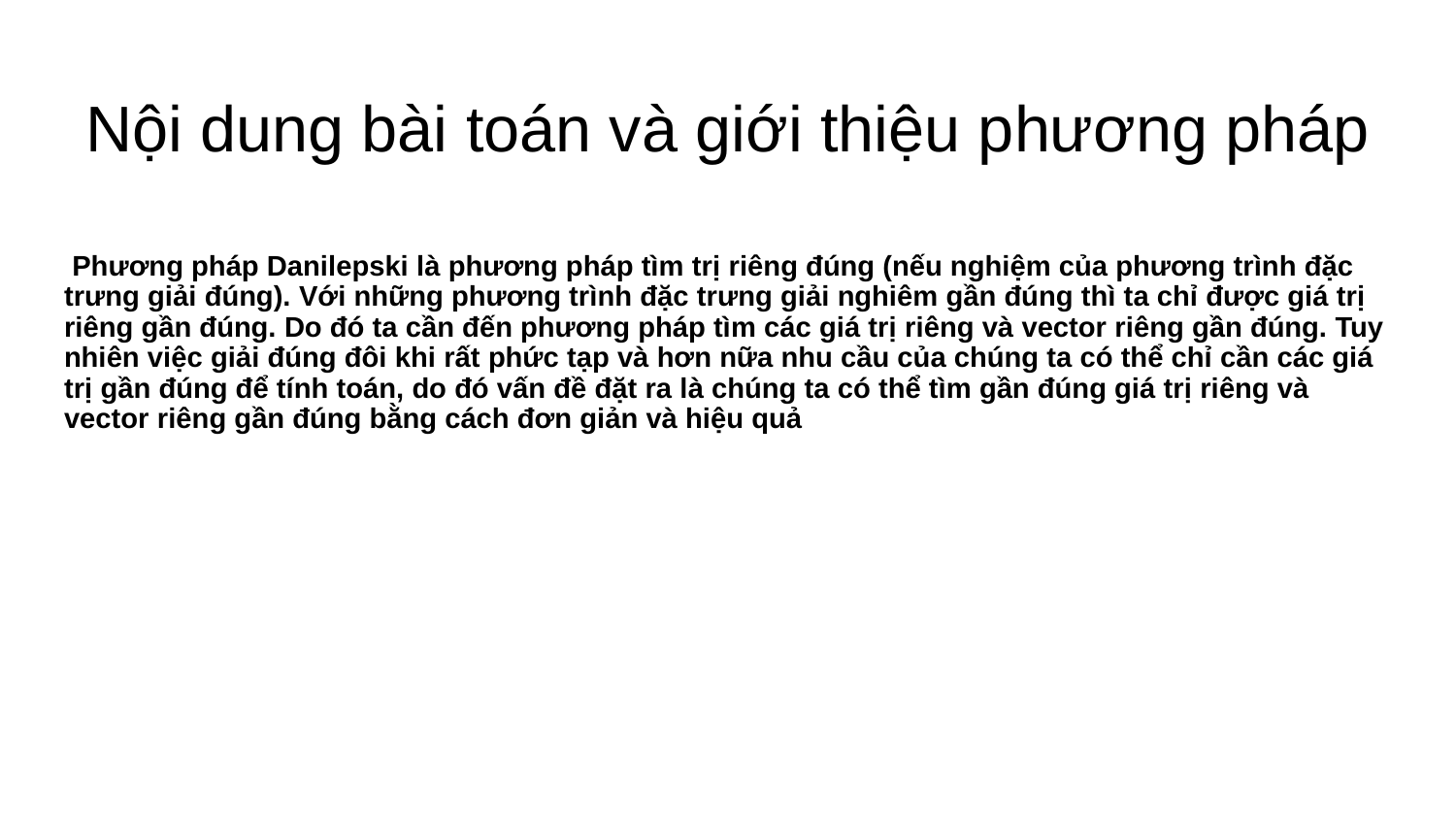

# Nội dung bài toán và giới thiệu phương pháp
 Phương pháp Danilepski là phương pháp tìm trị riêng đúng (nếu nghiệm của phương trình đặc trưng giải đúng). Với những phương trình đặc trưng giải nghiêm gần đúng thì ta chỉ được giá trị riêng gần đúng. Do đó ta cần đến phương pháp tìm các giá trị riêng và vector riêng gần đúng. Tuy nhiên việc giải đúng đôi khi rất phức tạp và hơn nữa nhu cầu của chúng ta có thể chỉ cần các giá trị gần đúng để tính toán, do đó vấn đề đặt ra là chúng ta có thể tìm gần đúng giá trị riêng và vector riêng gần đúng bằng cách đơn giản và hiệu quả